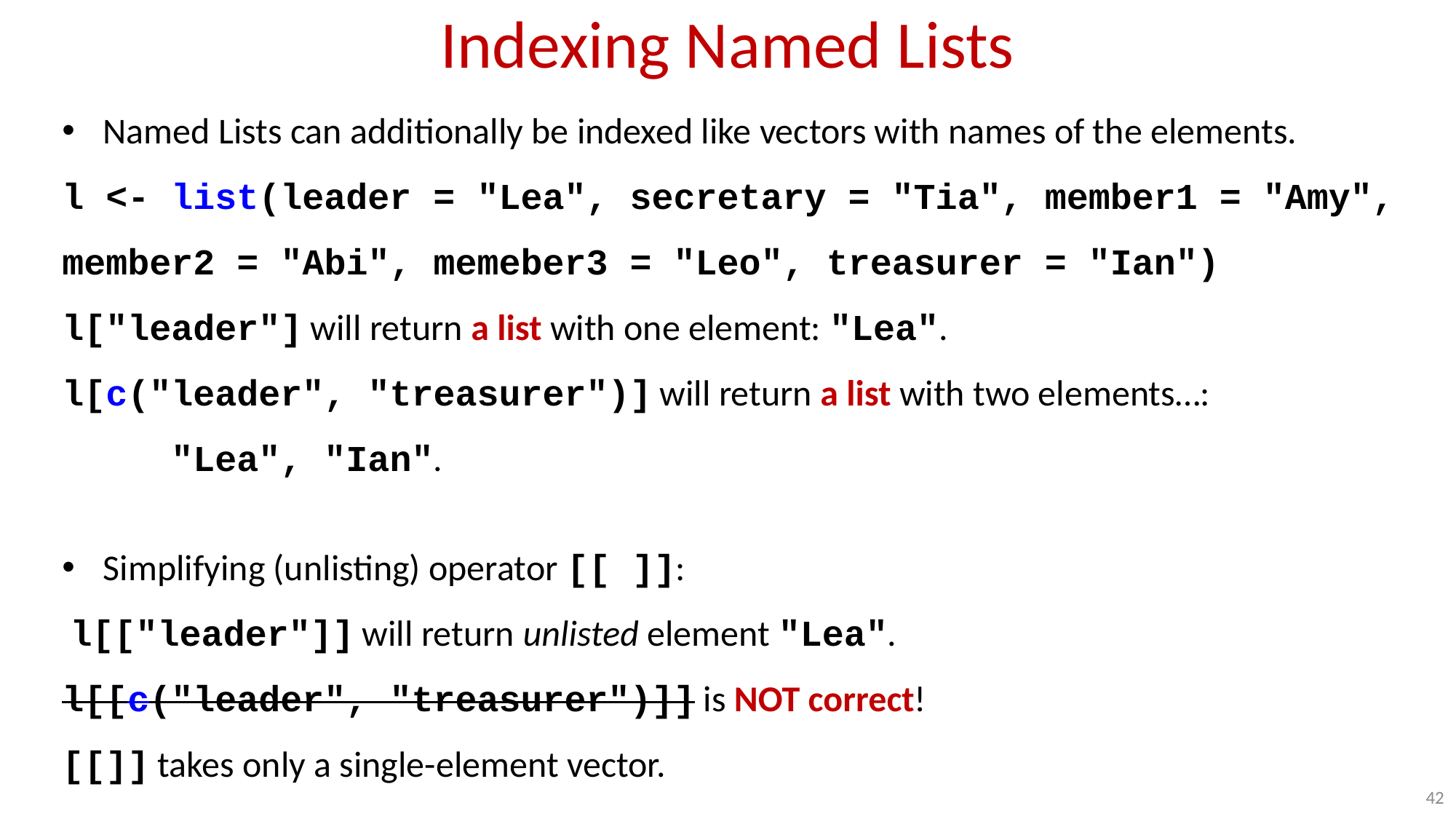

Indexing Named Lists
Named Lists can additionally be indexed like vectors with names of the elements.
l <- list(leader = "Lea", secretary = "Tia", member1 = "Amy", member2 = "Abi", memeber3 = "Leo", treasurer = "Ian")
l["leader"] will return a list with one element: "Lea".
l[c("leader", "treasurer")] will return a list with two elements…:
	"Lea", "Ian".

Simplifying (unlisting) operator [[ ]]:
 l[["leader"]] will return unlisted element "Lea".
l[[c("leader", "treasurer")]] is NOT correct!
[[]] takes only a single-element vector.
42